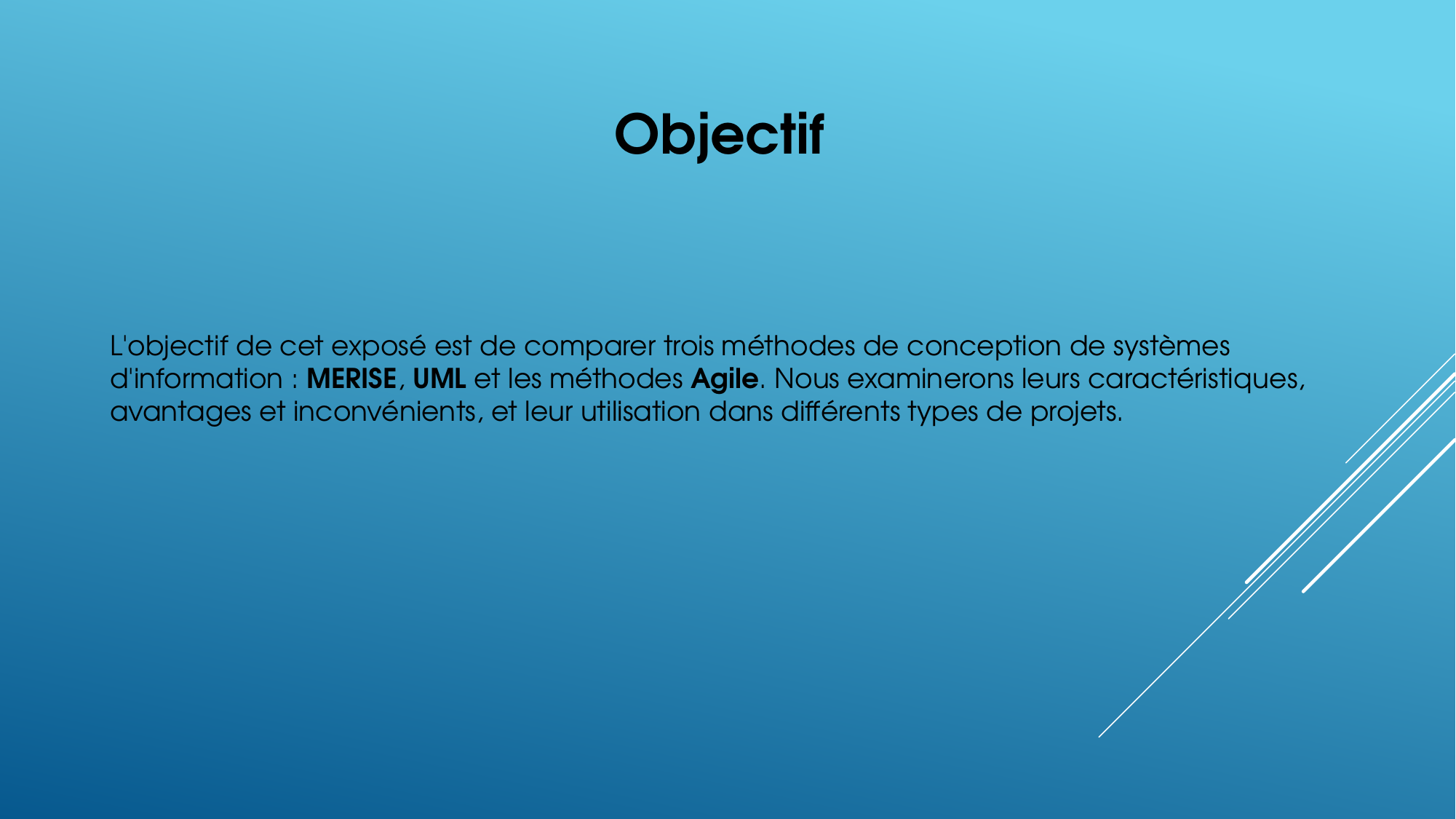

Objectif

L'objectif de cet exposé est de comparer trois méthodes de conception de systèmes d'information : MERISE, UML et les méthodes Agile. Nous examinerons leurs caractéristiques, avantages et inconvénients, et leur utilisation dans différents types de projets.